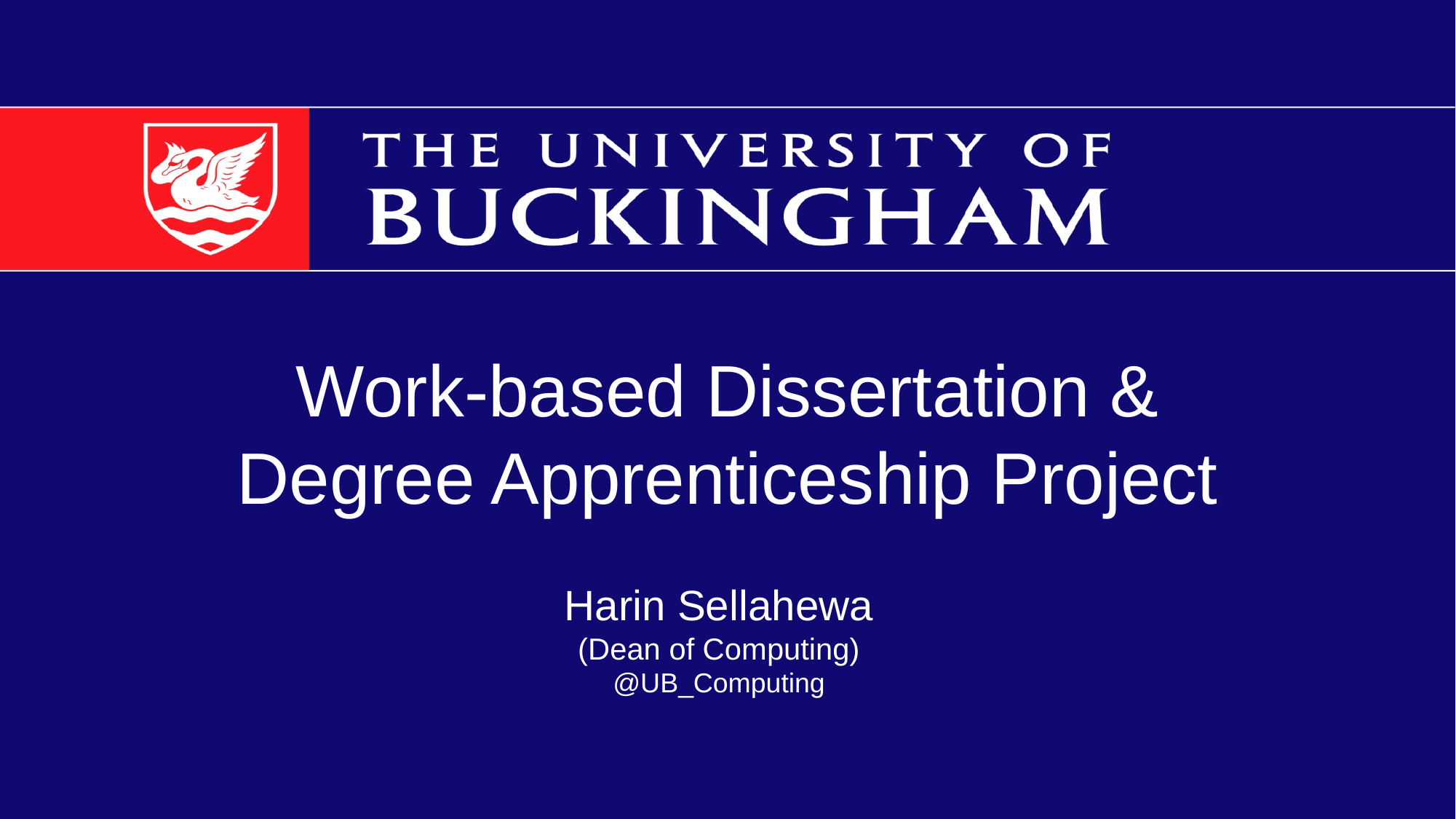

# Work-based Dissertation & Degree Apprenticeship Project
Harin Sellahewa
(Dean of Computing)
@UB_Computing